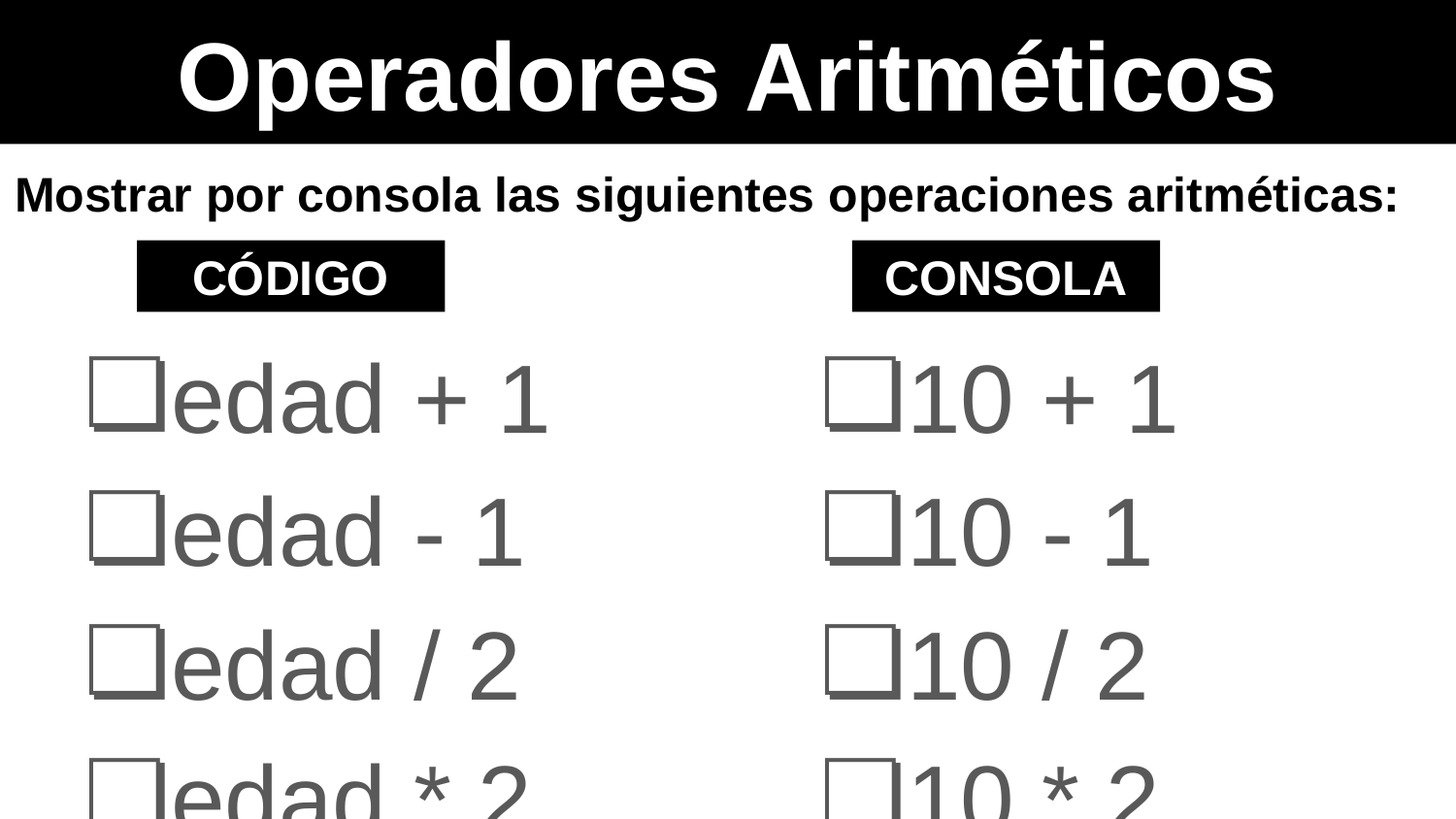

Operadores Aritméticos
Mostrar por consola las siguientes operaciones aritméticas:
CÓDIGO
CONSOLA
edad + 1
edad - 1
edad / 2
edad * 2
10 + 1
10 - 1
10 / 2
10 * 2